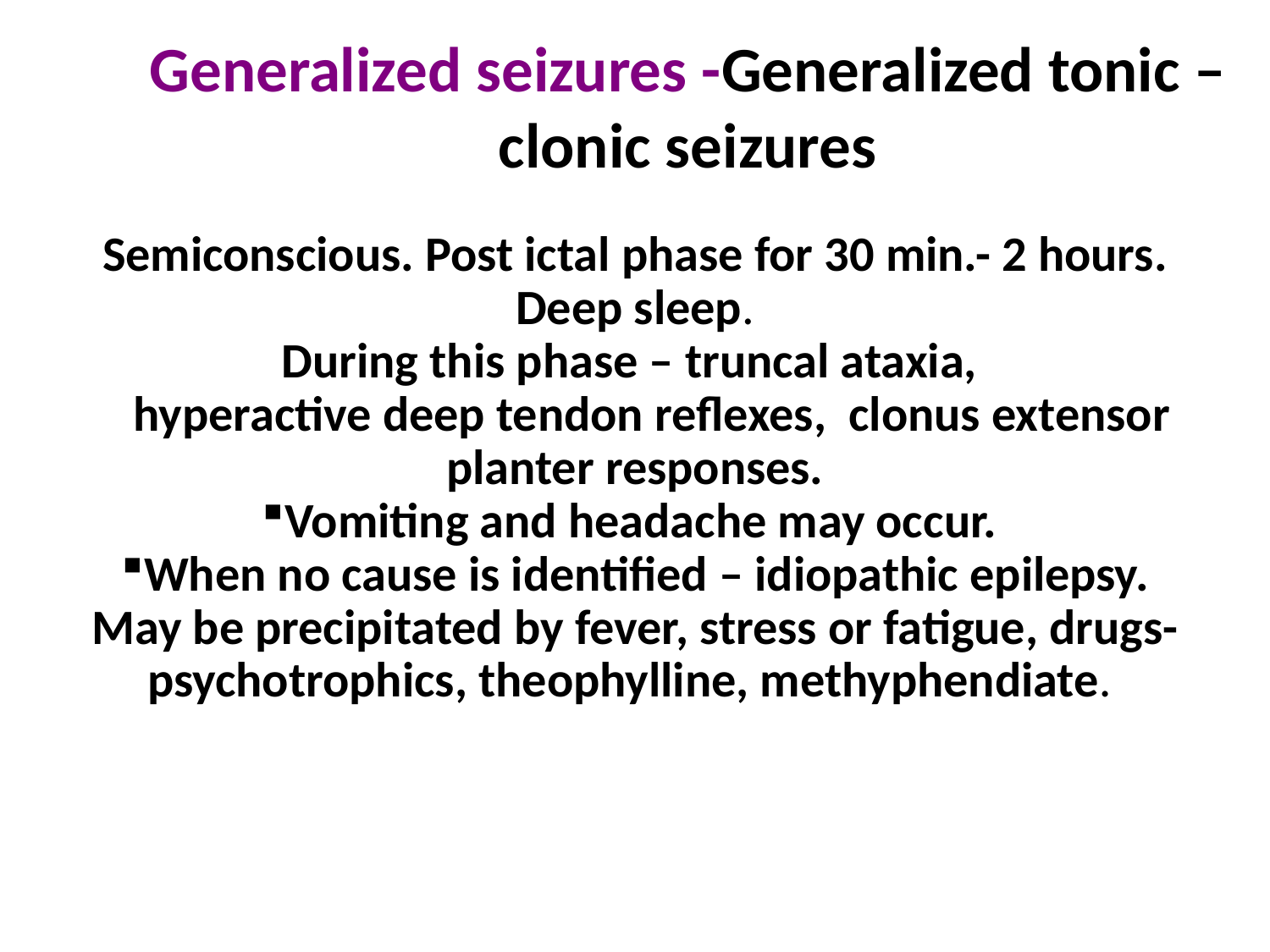

Generalized seizures -Generalized tonic – clonic seizures
Semiconscious. Post ictal phase for 30 min.- 2 hours. Deep sleep.
During this phase – truncal ataxia,
   hyperactive deep tendon reflexes,  clonus extensor planter responses.
Vomiting and headache may occur.
When no cause is identified – idiopathic epilepsy. May be precipitated by fever, stress or fatigue, drugs-psychotrophics, theophylline, methyphendiate.